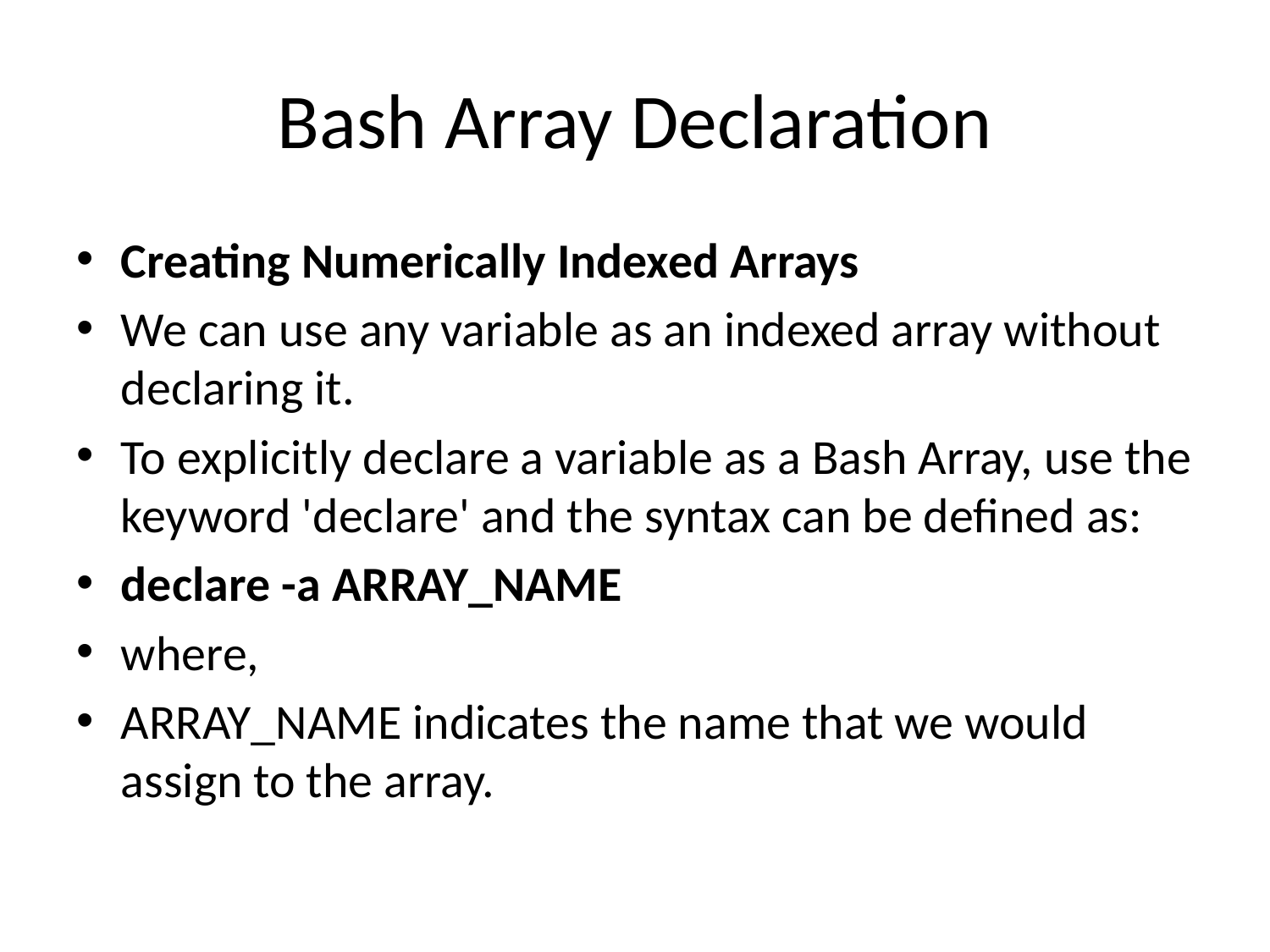

# Bash Array Declaration
Creating Numerically Indexed Arrays
We can use any variable as an indexed array without declaring it.
To explicitly declare a variable as a Bash Array, use the keyword 'declare' and the syntax can be defined as:
declare -a ARRAY_NAME
where,
ARRAY_NAME indicates the name that we would assign to the array.